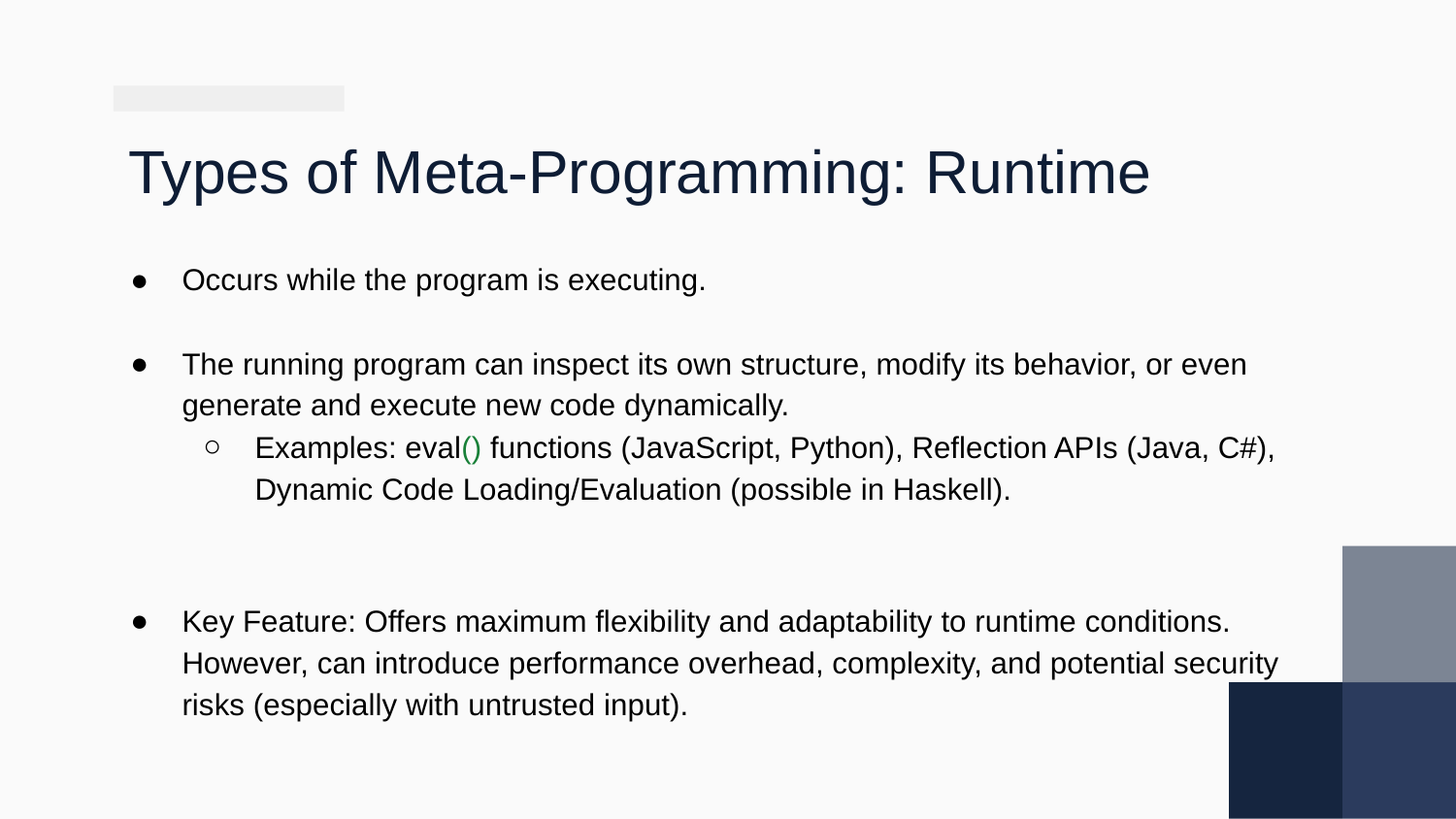

# Types of Meta-Programming: Runtime
Occurs while the program is executing.

The running program can inspect its own structure, modify its behavior, or even generate and execute new code dynamically.
Examples: eval() functions (JavaScript, Python), Reflection APIs (Java, C#), Dynamic Code Loading/Evaluation (possible in Haskell).

Key Feature: Offers maximum flexibility and adaptability to runtime conditions. However, can introduce performance overhead, complexity, and potential security risks (especially with untrusted input).